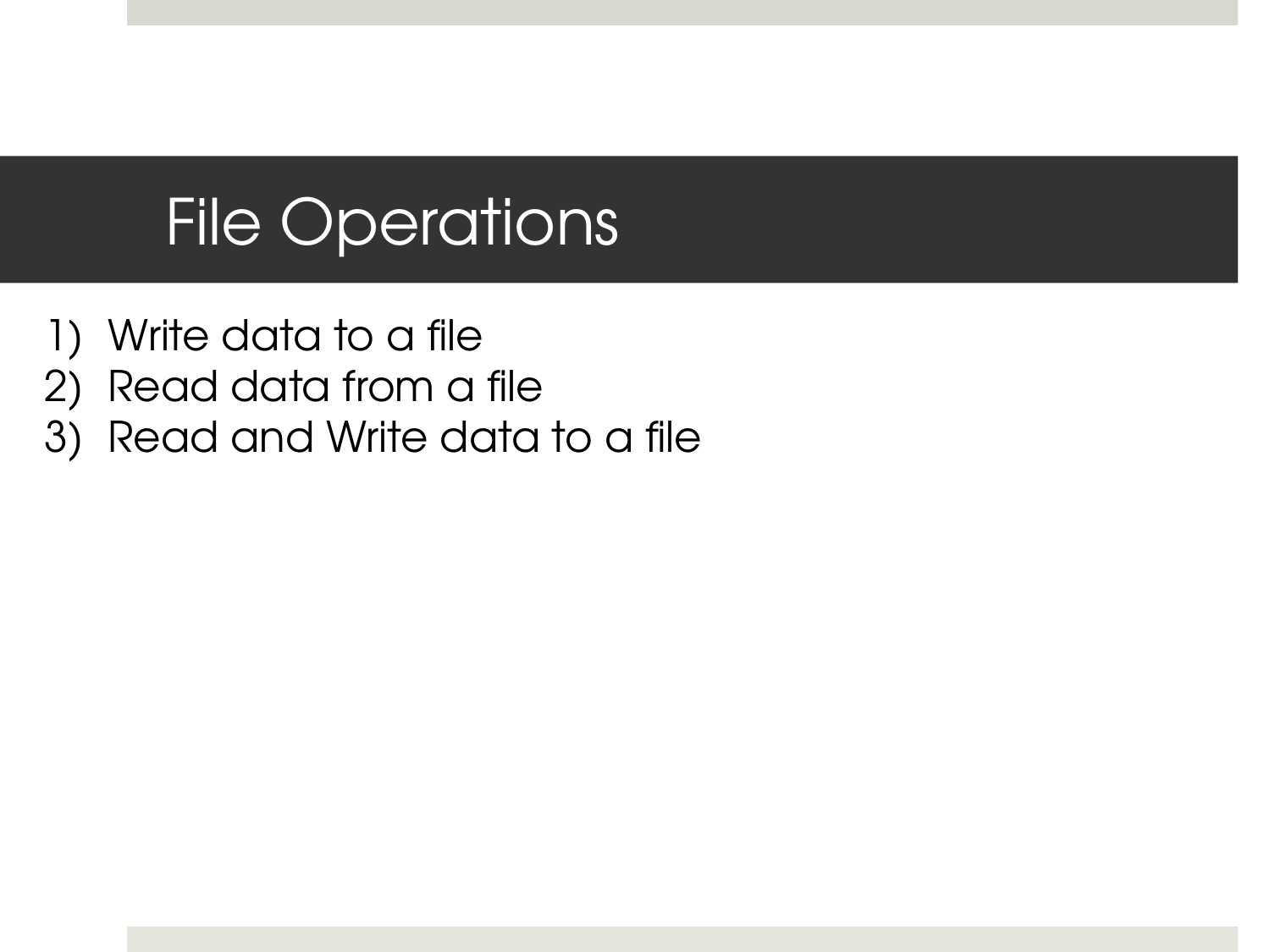

# File Operations
Write data to a file
Read data from a file
Read and Write data to a file